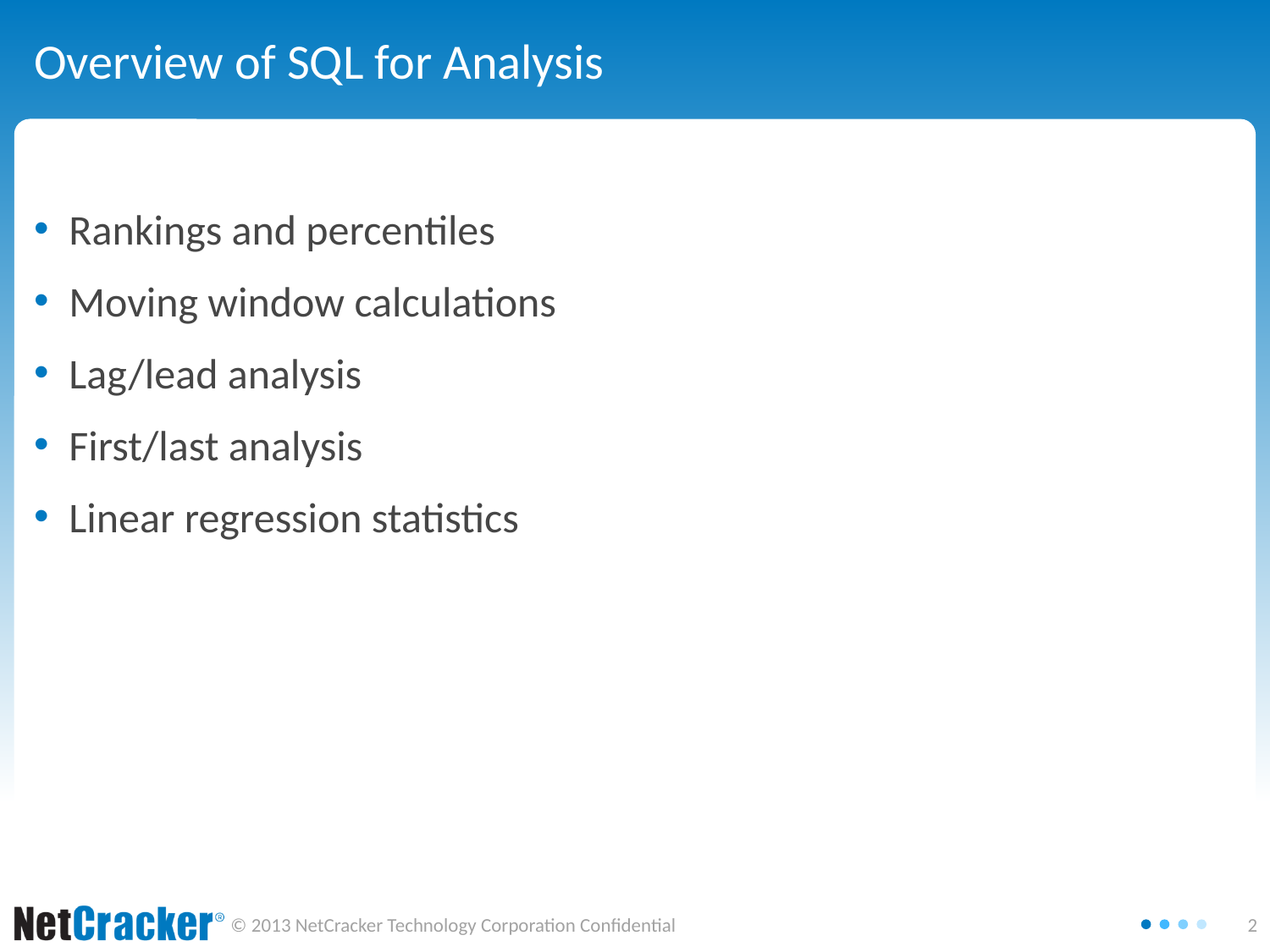

# Overview of SQL for Analysis

Rankings and percentiles
Moving window calculations
Lag/lead analysis
First/last analysis
Linear regression statistics